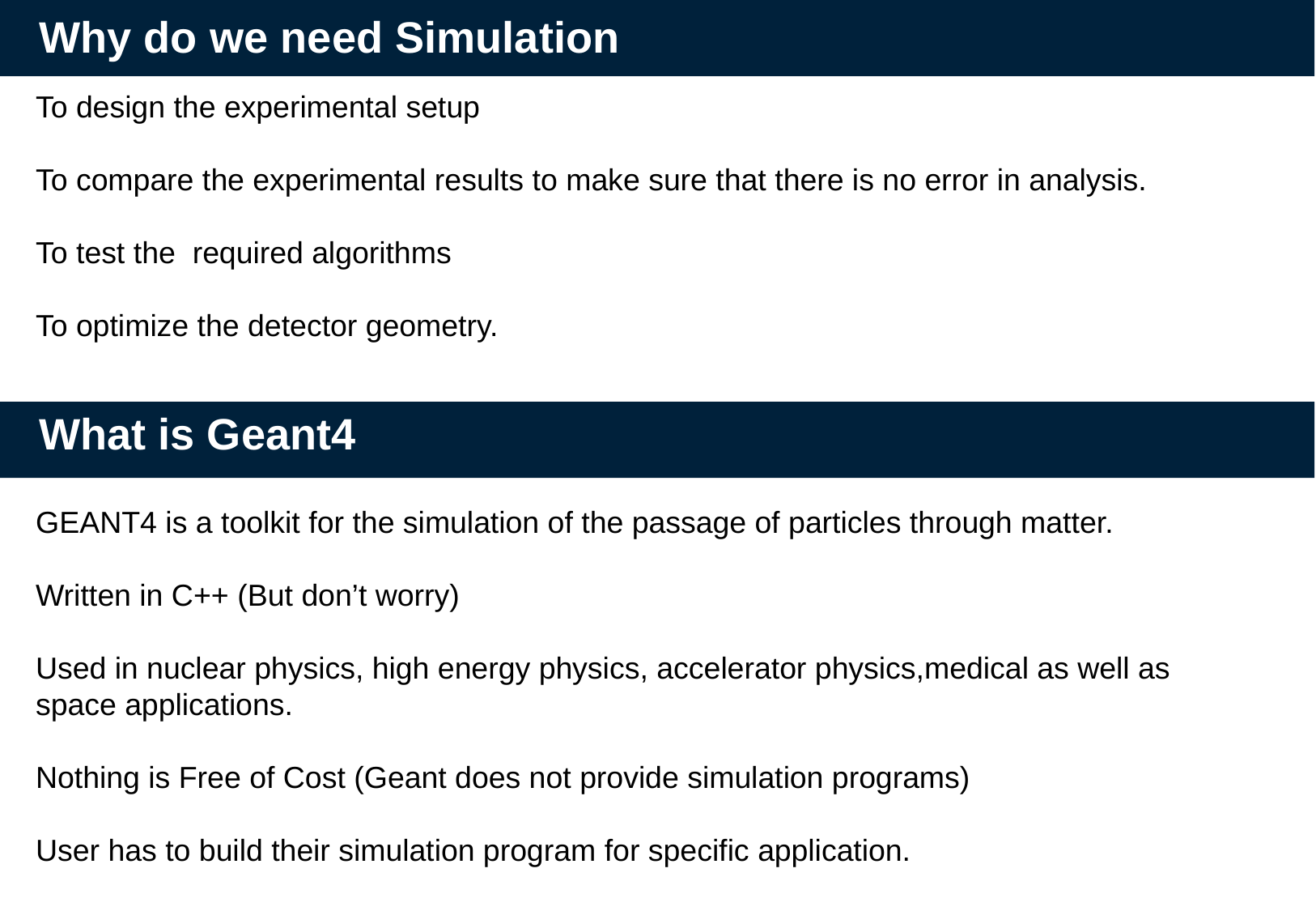

Why do we need Simulation

To design the experimental setup

To compare the experimental results to make sure that there is no error in analysis.

To test the  required algorithms

To optimize the detector geometry.

What is Geant4

GEANT4 is a toolkit for the simulation of the passage of particles through matter.

Written in C++ (But don’t worry)

Used in nuclear physics, high energy physics, accelerator physics,medical as well as space applications.

Nothing is Free of Cost (Geant does not provide simulation programs)

User has to build their simulation program for specific application.